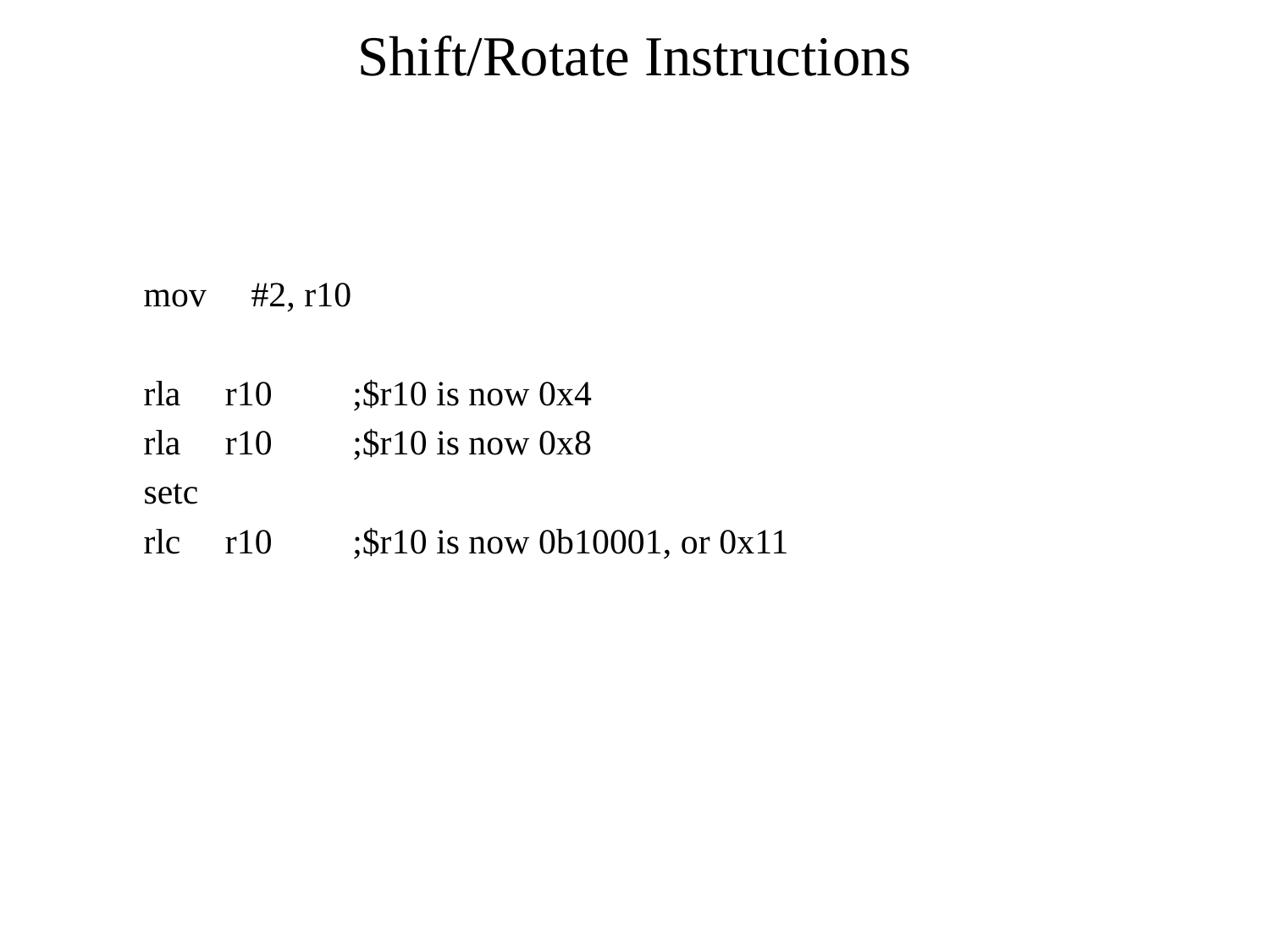

# Shift/Rotate Instructions

    mov     #2, r10

    rla     r10         ;$r10 is now 0x4
    rla     r10         ;$r10 is now 0x8
    setc
    rlc     r10         ;$r10 is now 0b10001, or 0x11